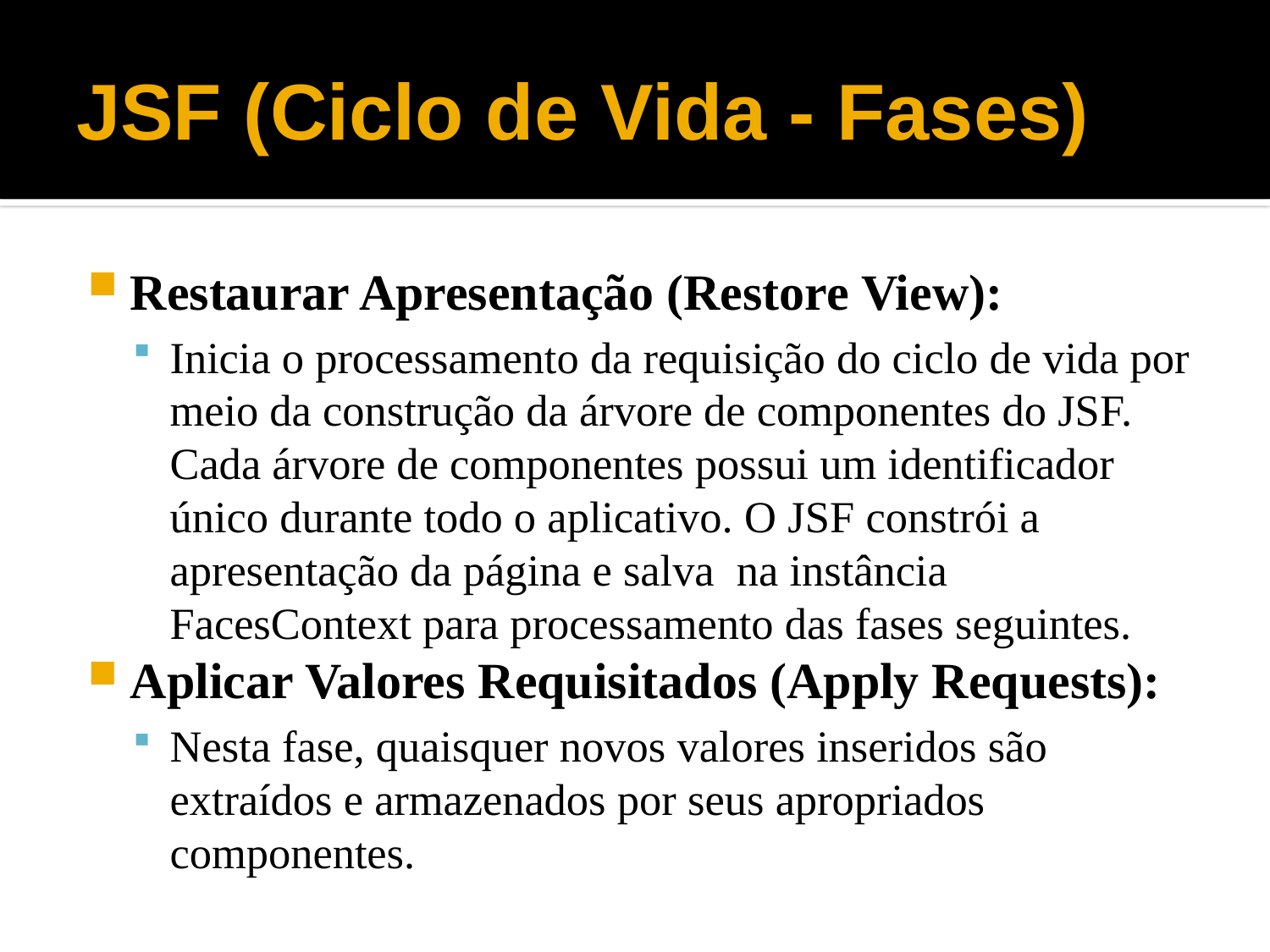

# JSF (Ciclo de Vida - Fases)
Restaurar Apresentação (Restore View):
Inicia o processamento da requisição do ciclo de vida por meio da construção da árvore de componentes do JSF. Cada árvore de componentes possui um identificador único durante todo o aplicativo. O JSF constrói a apresentação da página e salva  na instância FacesContext para processamento das fases seguintes.
Aplicar Valores Requisitados (Apply Requests):
Nesta fase, quaisquer novos valores inseridos são extraídos e armazenados por seus apropriados componentes.